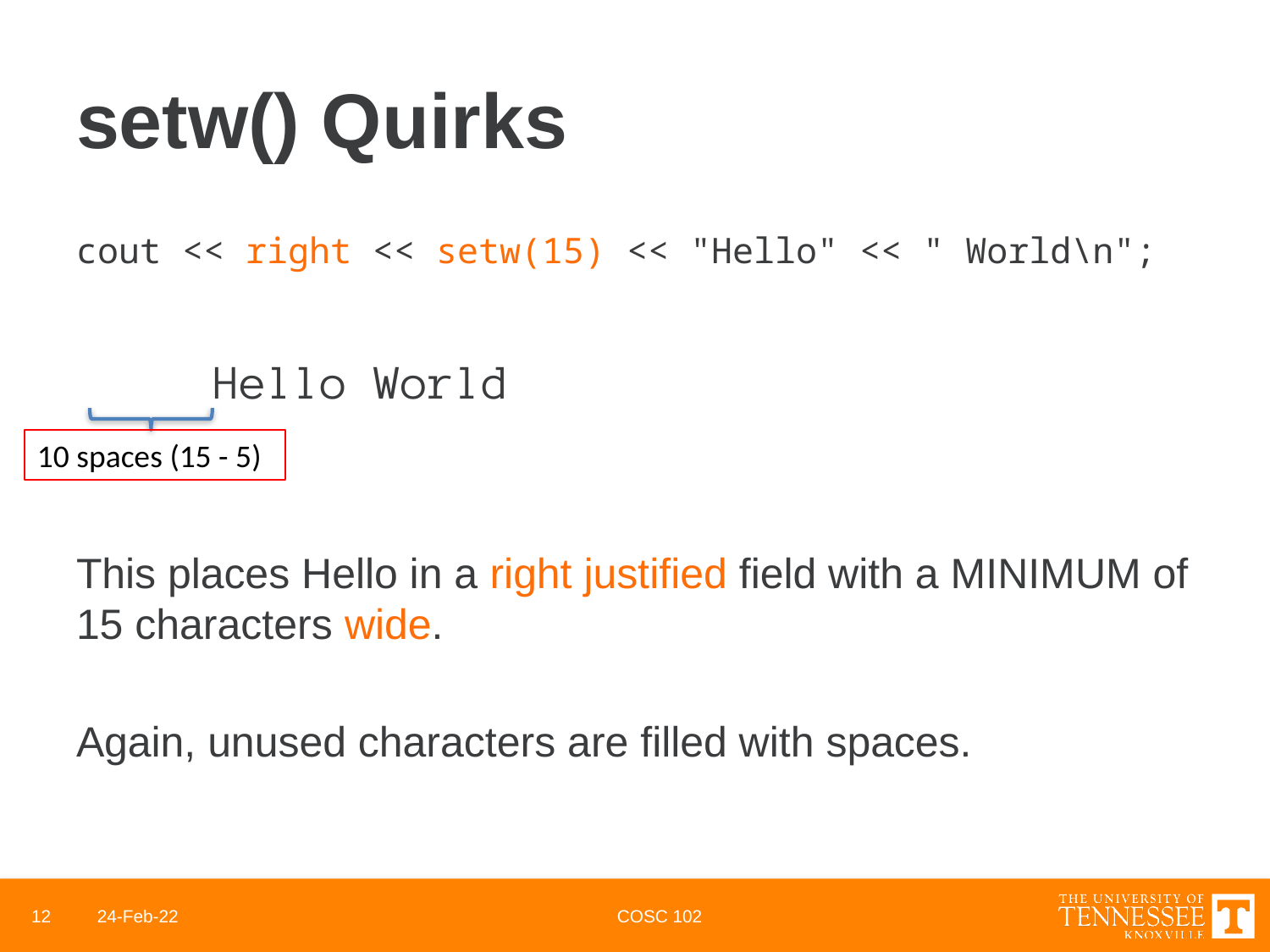

# setw() Quirks
cout << right << setw(15) << "Hello" << " World\n";

          Hello World

This places Hello in a right justified field with a MINIMUM of 15 characters wide.

Again, unused characters are filled with spaces.

10 spaces (15 - 5)
12
24-Feb-22
COSC 102